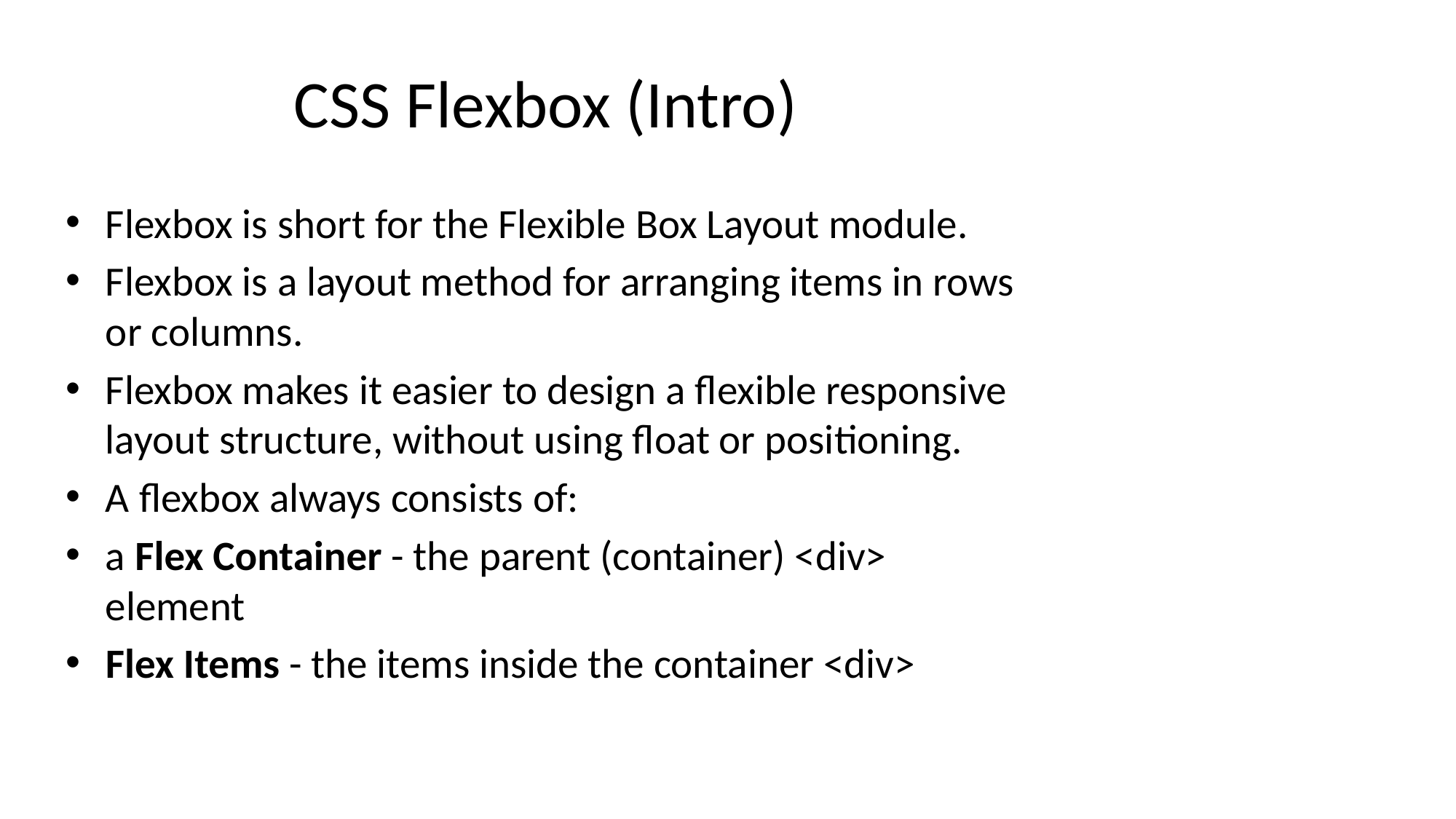

# CSS Flexbox (Intro)
Flexbox is short for the Flexible Box Layout module.
Flexbox is a layout method for arranging items in rows or columns.
Flexbox makes it easier to design a flexible responsive layout structure, without using float or positioning.
A flexbox always consists of:
a Flex Container - the parent (container) <div> element
Flex Items - the items inside the container <div>